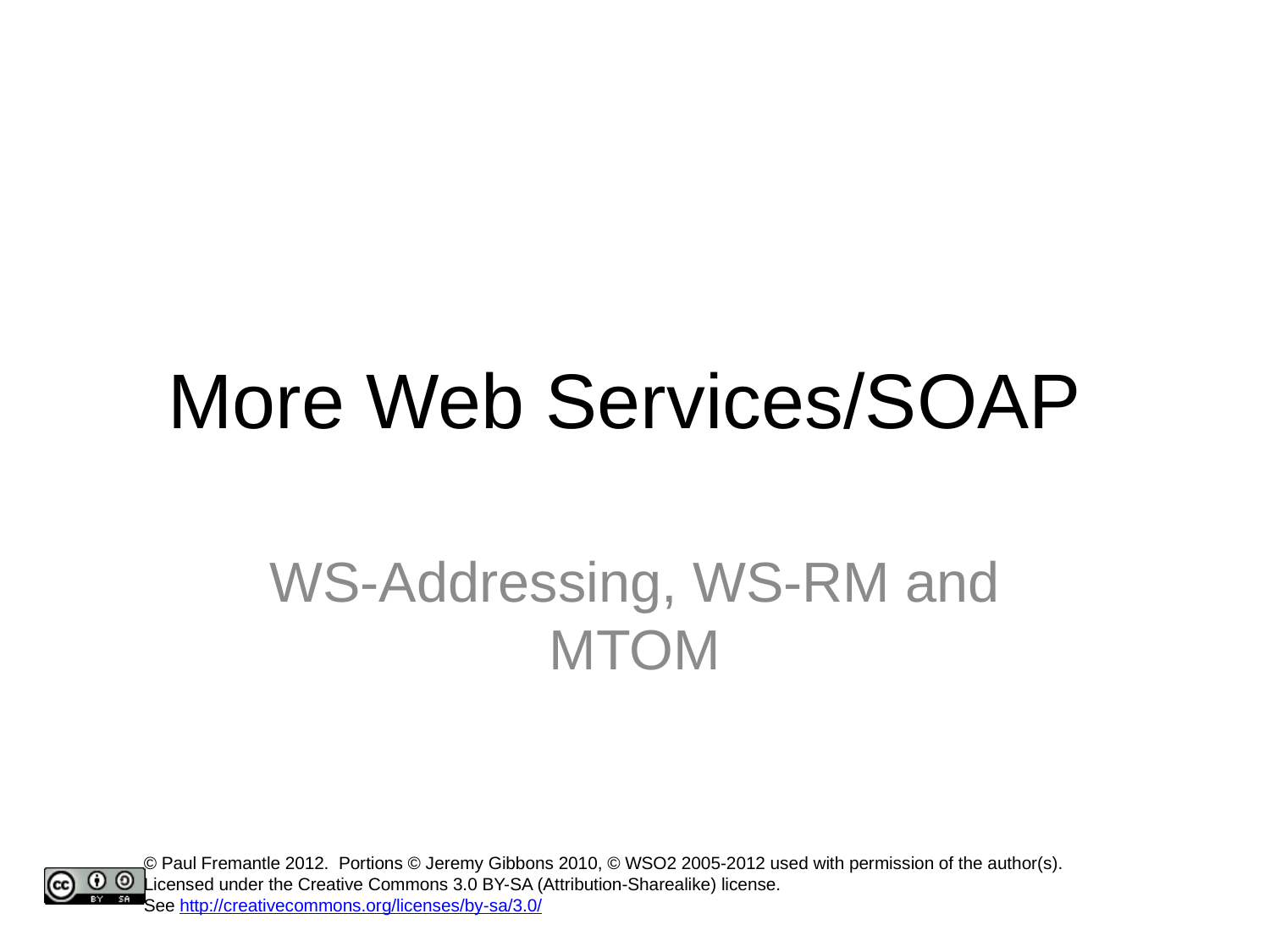

# More Web Services/SOAP
WS-Addressing, WS-RM and MTOM